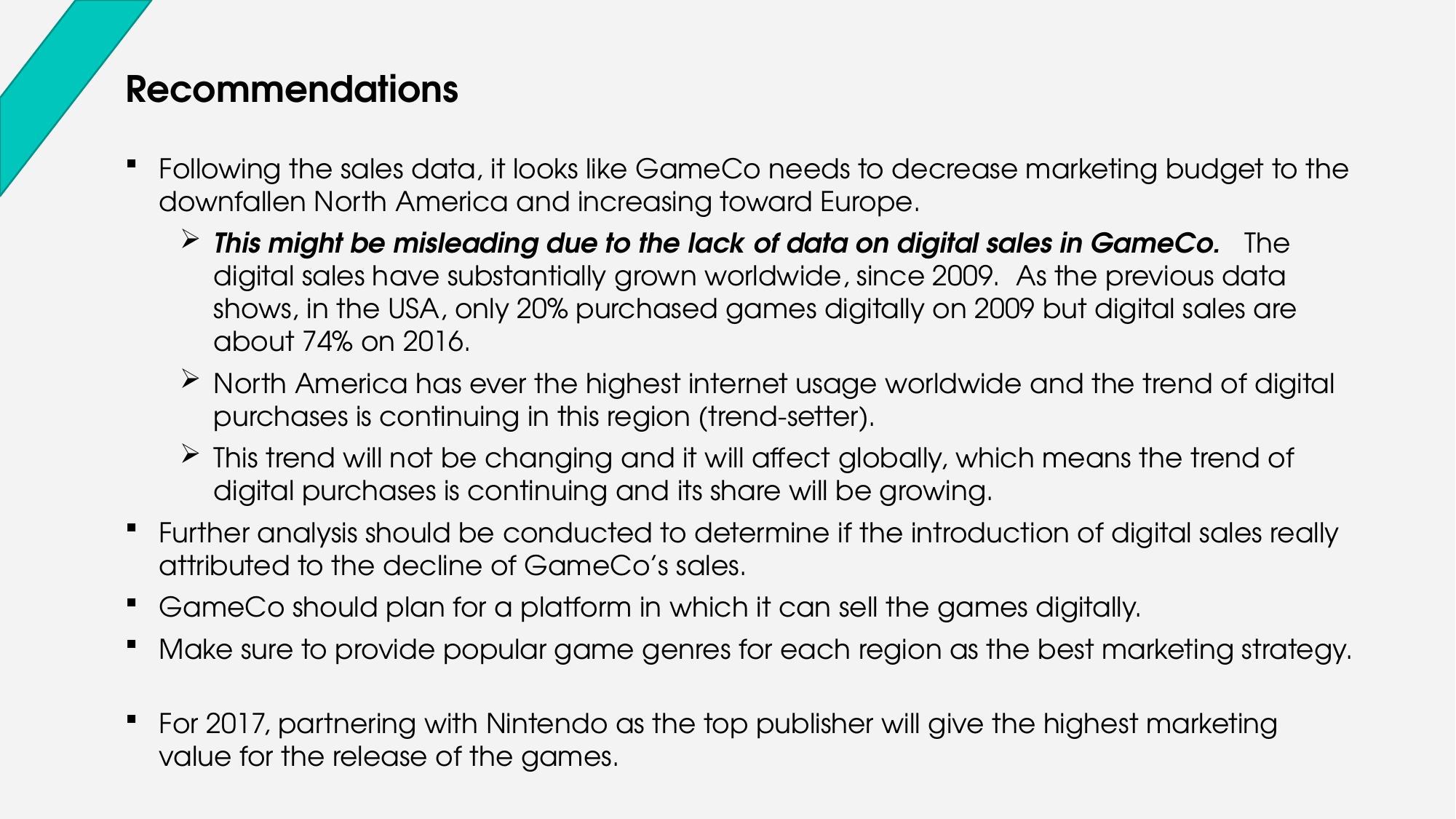

Recommendations

Following the sales data, it looks like GameCo needs to decrease marketing budget to the downfallen North America and increasing toward Europe.
This might be misleading due to the lack of data on digital sales in GameCo.   The digital sales have substantially grown worldwide, since 2009.  As the previous data shows, in the USA, only 20% purchased games digitally on 2009 but digital sales are about 74% on 2016.
North America has ever the highest internet usage worldwide and the trend of digital purchases is continuing in this region (trend-setter).
This trend will not be changing and it will affect globally, which means the trend of digital purchases is continuing and its share will be growing.
Further analysis should be conducted to determine if the introduction of digital sales really  attributed to the decline of GameCo’s sales.
GameCo should plan for a platform in which it can sell the games digitally.
Make sure to provide popular game genres for each region as the best marketing strategy.
For 2017, partnering with Nintendo as the top publisher will give the highest marketing value for the release of the games.